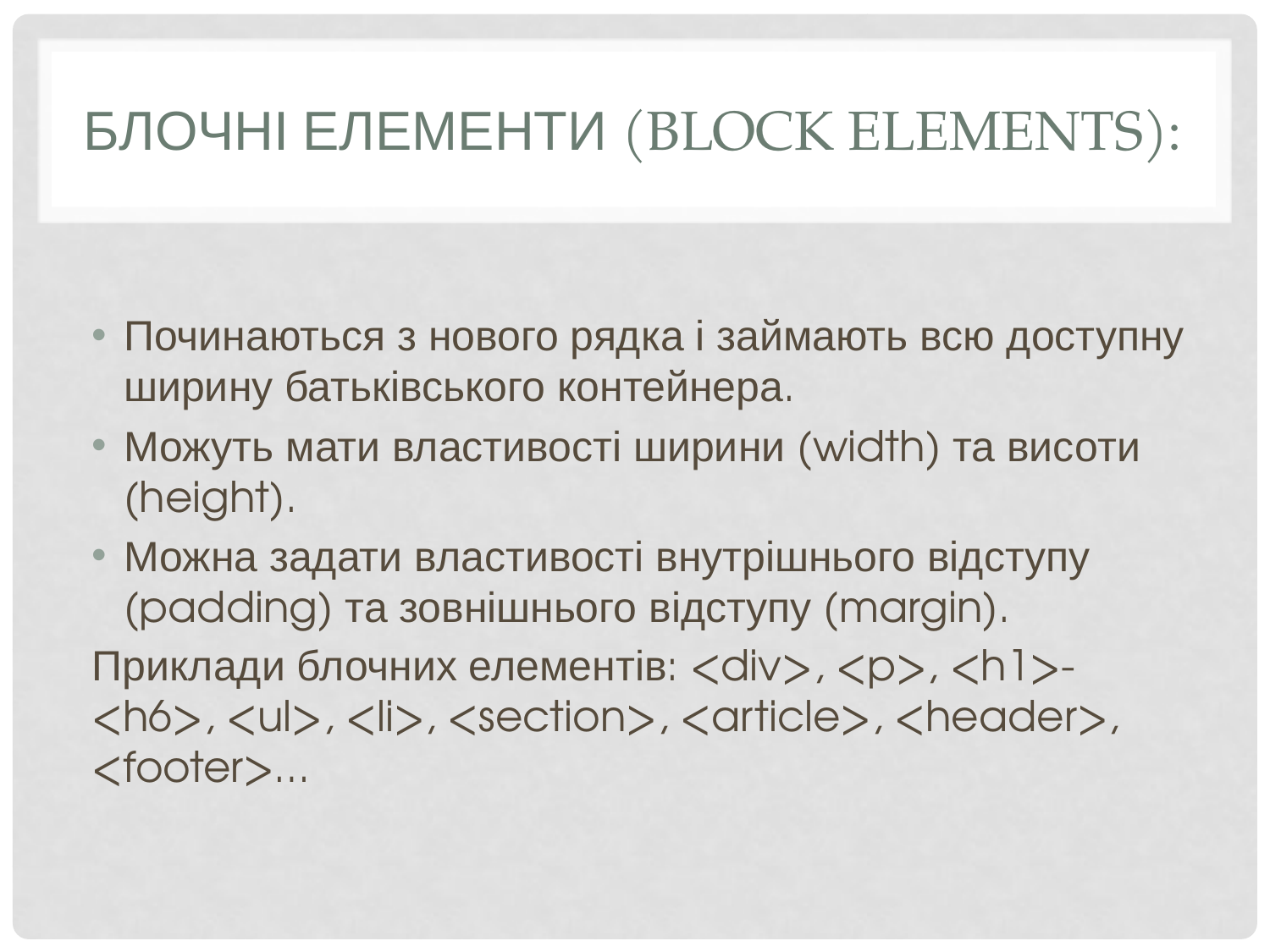

# Блочні елементи (Block Elements):

Починаються з нового рядка і займають всю доступну ширину батьківського контейнера.
Можуть мати властивості ширини (width) та висоти (height).
Можна задати властивості внутрішнього відступу (padding) та зовнішнього відступу (margin).
Приклади блочних елементів: <div>, <p>, <h1>-<h6>, <ul>, <li>, <section>, <article>, <header>, <footer>…